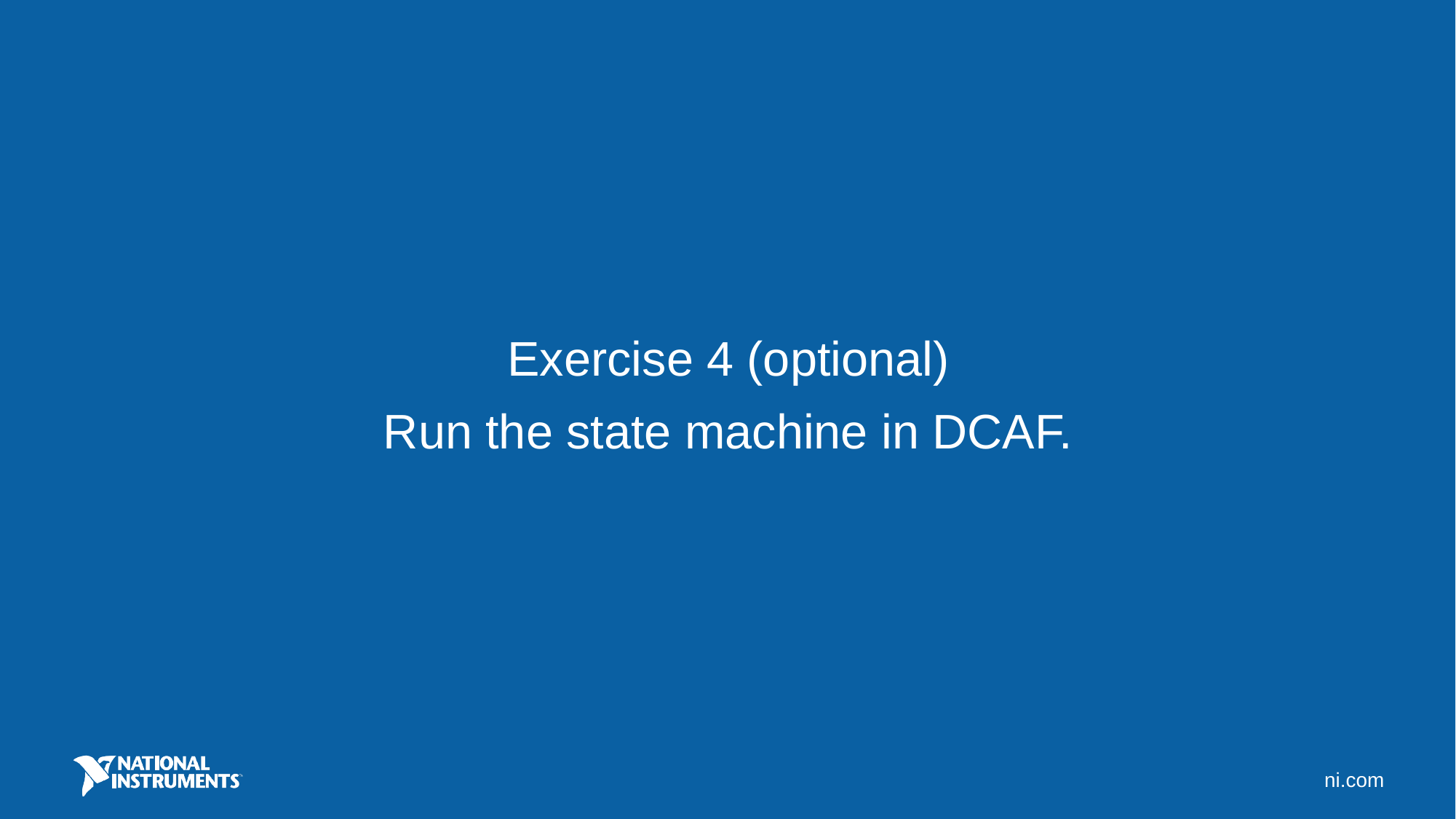

Exercise 4 (optional)
Run the state machine in DCAF.